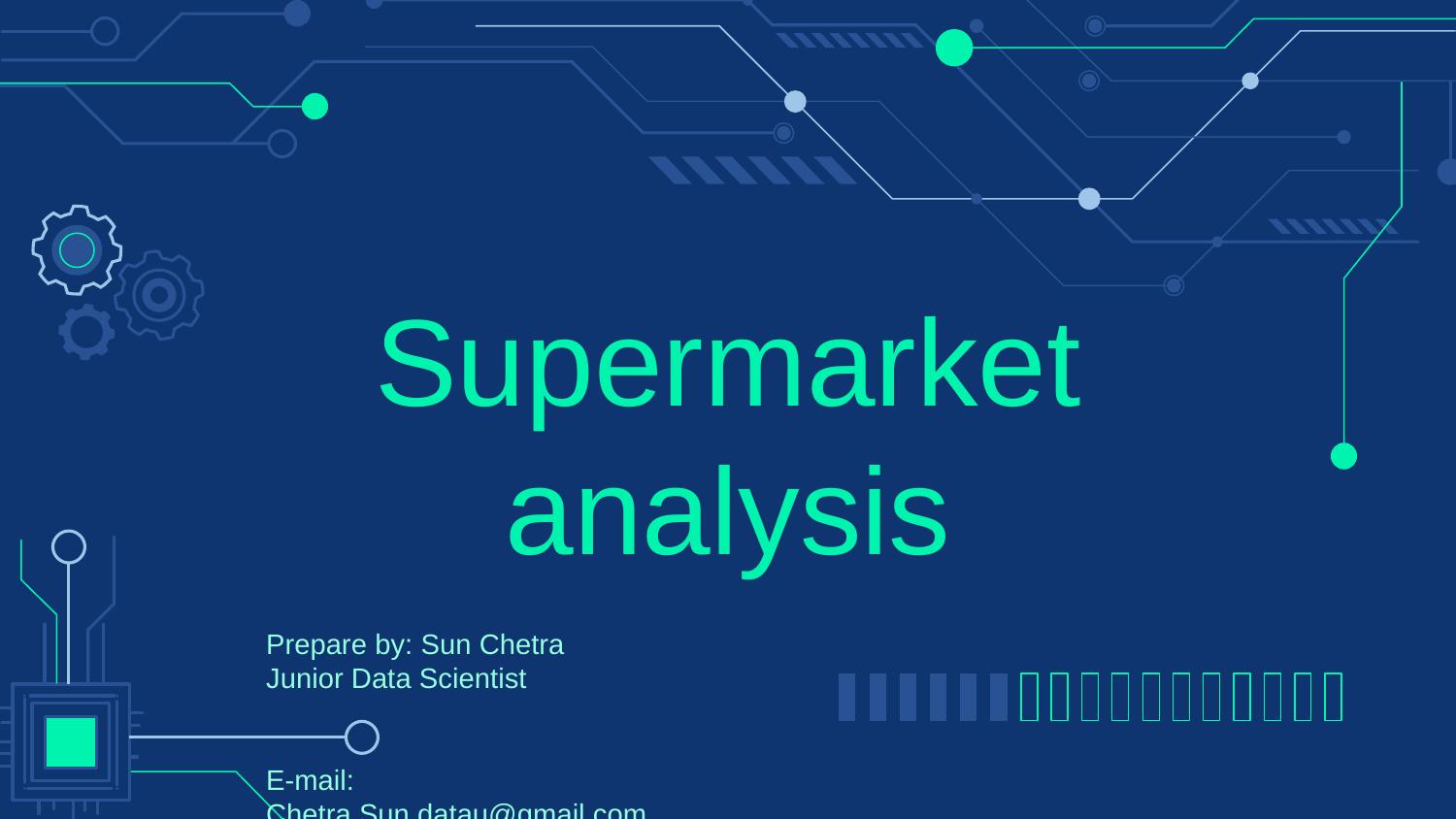

# Supermarket analysis
Prepare by: Sun Chetra
Junior Data Scientist

E-mail: Chetra.Sun.datau@gmail.com